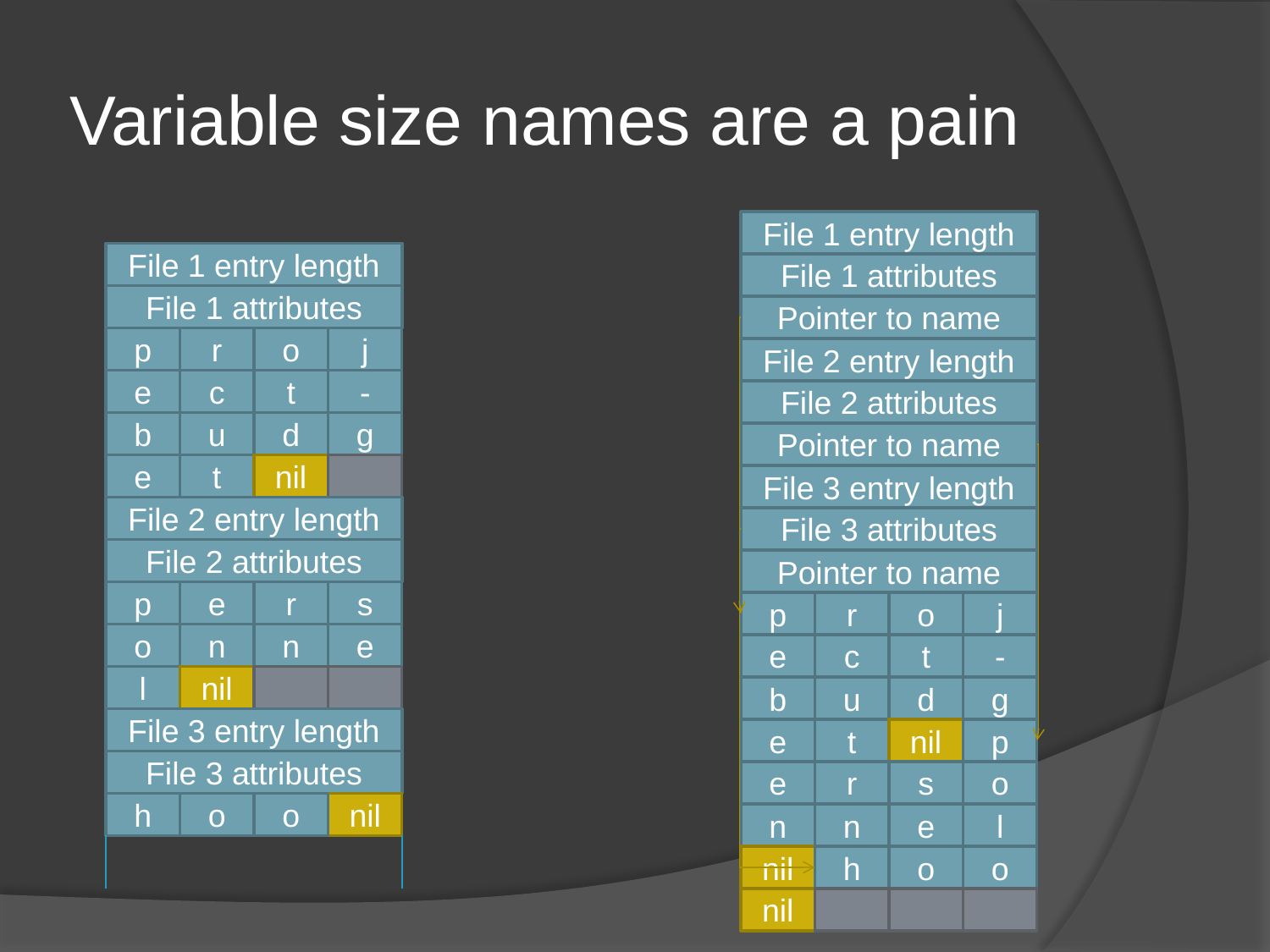

# Variable size names are a pain
File 1 entry length
File 1 entry length
File 1 attributes
File 1 attributes
Pointer to name
p
r
o
j
File 2 entry length
e
c
t
-
File 2 attributes
b
u
d
g
Pointer to name
e
t
nil

File 3 entry length
File 2 entry length
File 3 attributes
File 2 attributes
Pointer to name
p
e
r
s
p
r
o
j
o
n
n
e
e
c
t
-
l
nil

b
u
d
g
File 3 entry length
e
t
nil
p
File 3 attributes
e
r
s
o
h
o
o
nil
n
n
e
l
nil
h
o
o
nil